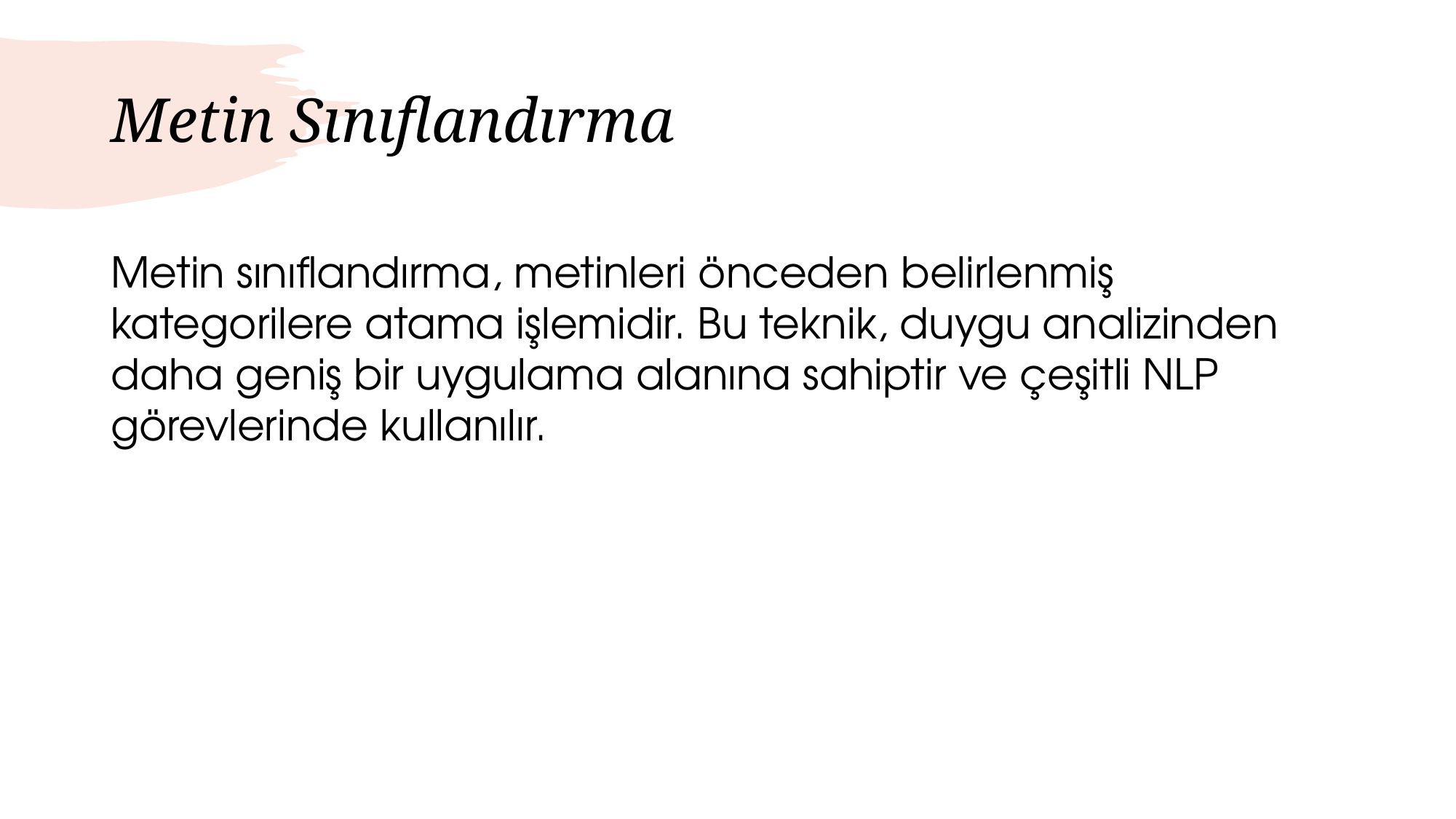

# Metin Sınıflandırma
Metin sınıflandırma, metinleri önceden belirlenmiş kategorilere atama işlemidir. Bu teknik, duygu analizinden daha geniş bir uygulama alanına sahiptir ve çeşitli NLP görevlerinde kullanılır.